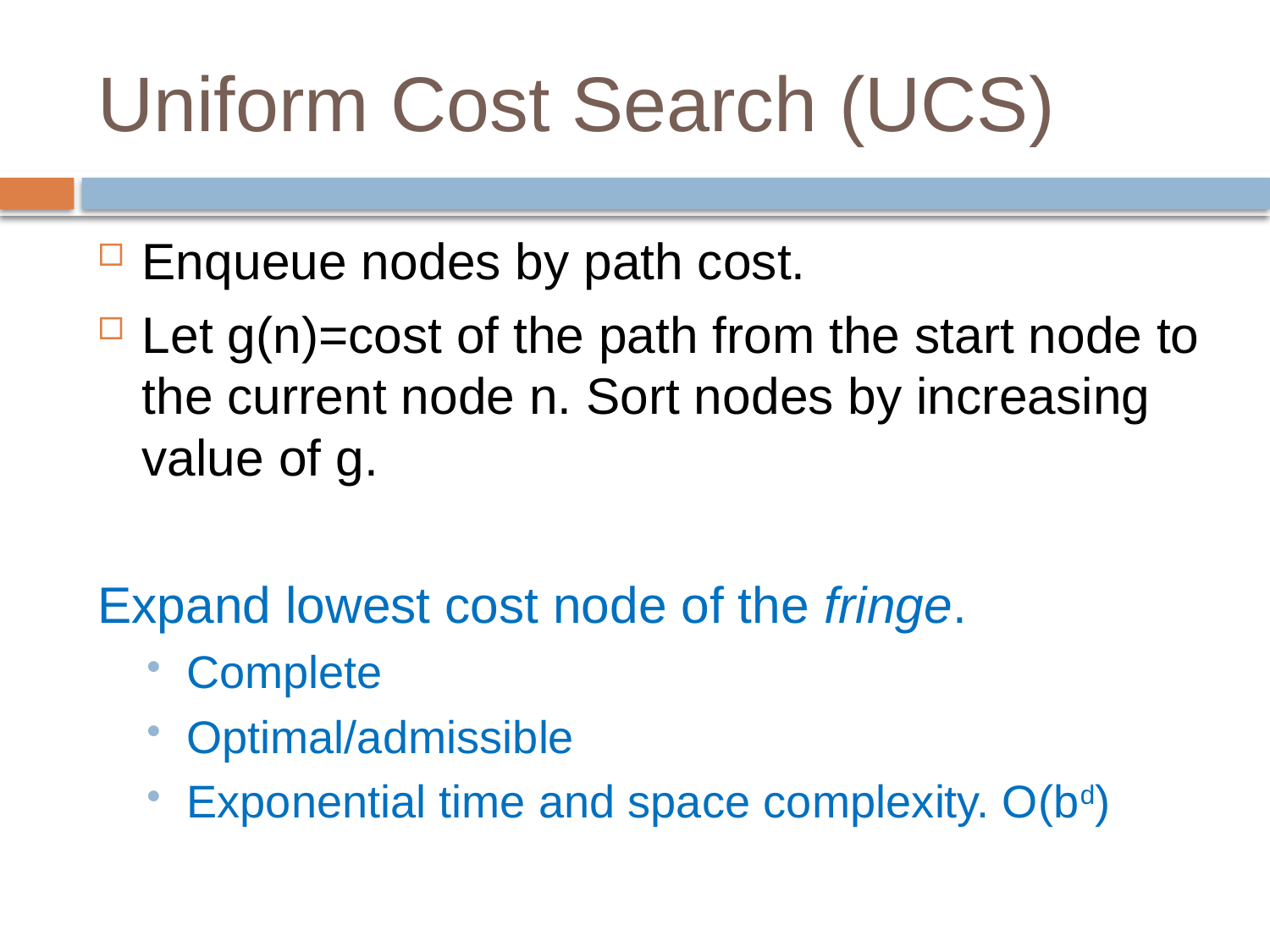

# Uniform Cost Search (UCS)
Enqueue nodes by path cost.
Let g(n)=cost of the path from the start node to the current node n. Sort nodes by increasing value of g.

Expand lowest cost node of the fringe.
Complete
Optimal/admissible
Exponential time and space complexity. O(bd)